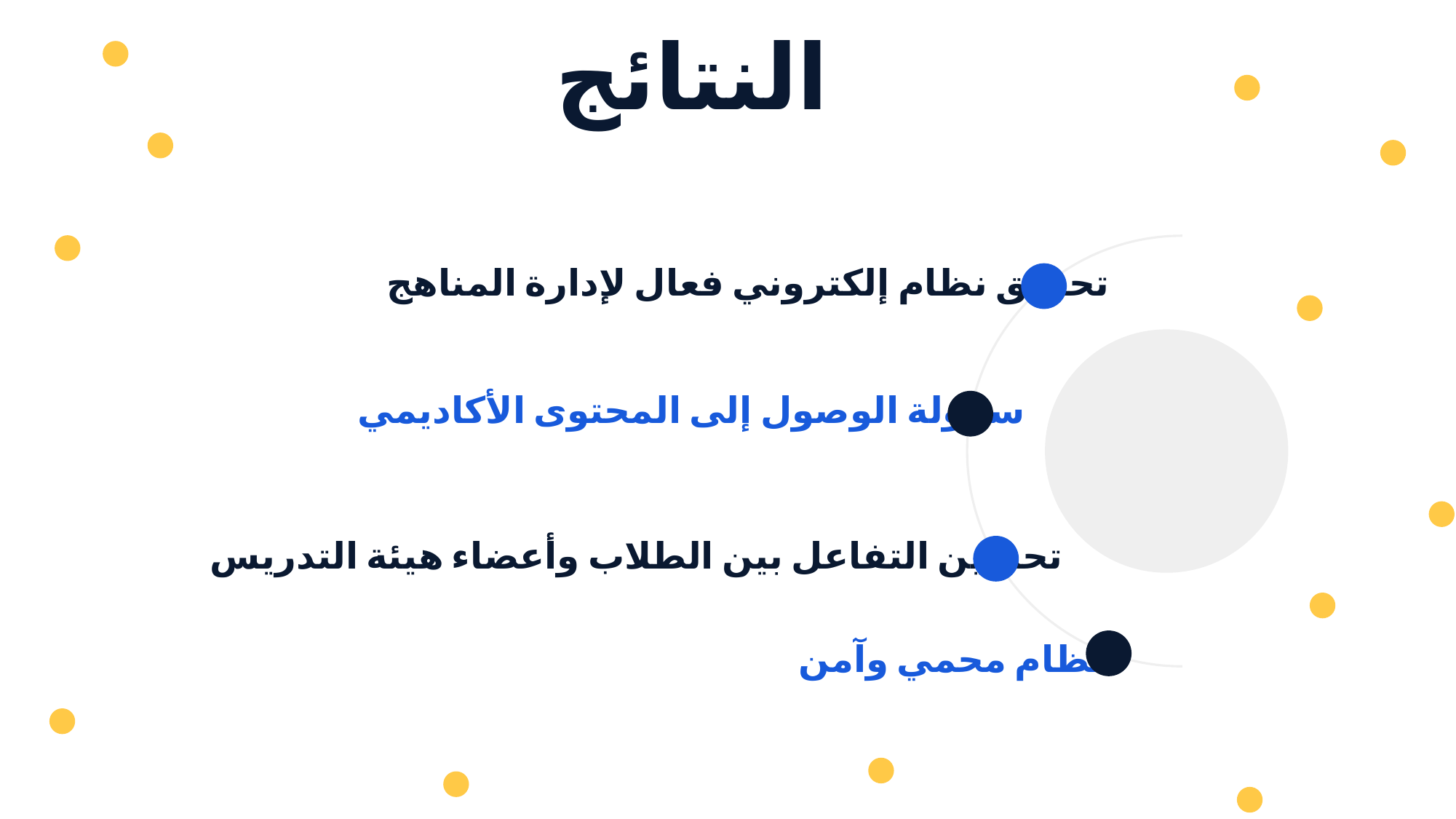

النتائج

تحقيق نظام إلكتروني فعال لإدارة المناهج

سهولة الوصول إلى المحتوى الأكاديمي

تحسين التفاعل بين الطلاب وأعضاء هيئة التدريس

نظام محمي وآمن